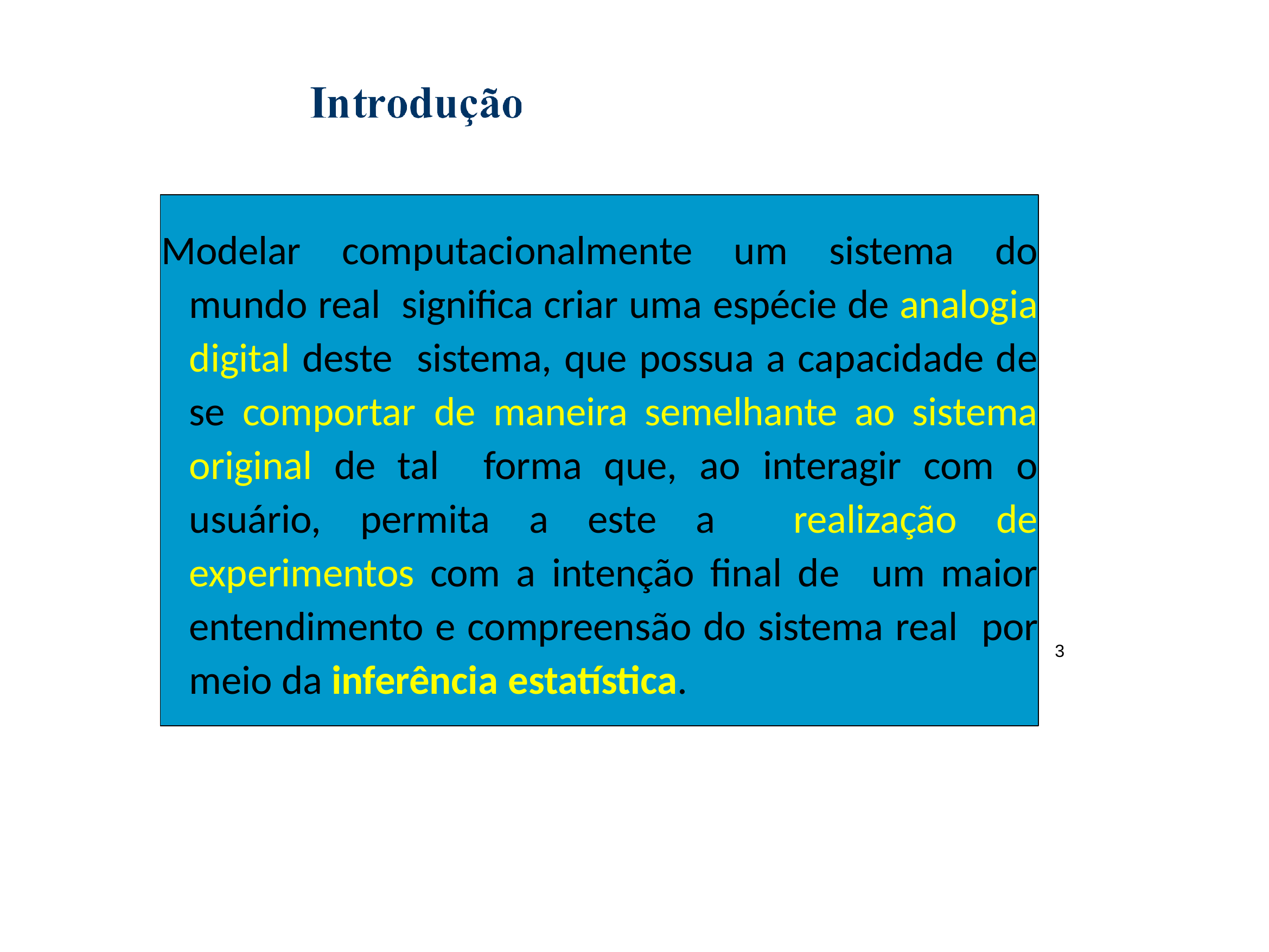

# Modelar computacionalmente um sistema do mundo real  significa criar uma espécie de analogia digital deste  sistema, que possua a capacidade de se comportar de maneira semelhante ao sistema original de tal  forma que, ao interagir com o usuário, permita a este a  realização de experimentos com a intenção final de  um maior entendimento e compreensão do sistema real  por meio da inferência estatística.
3